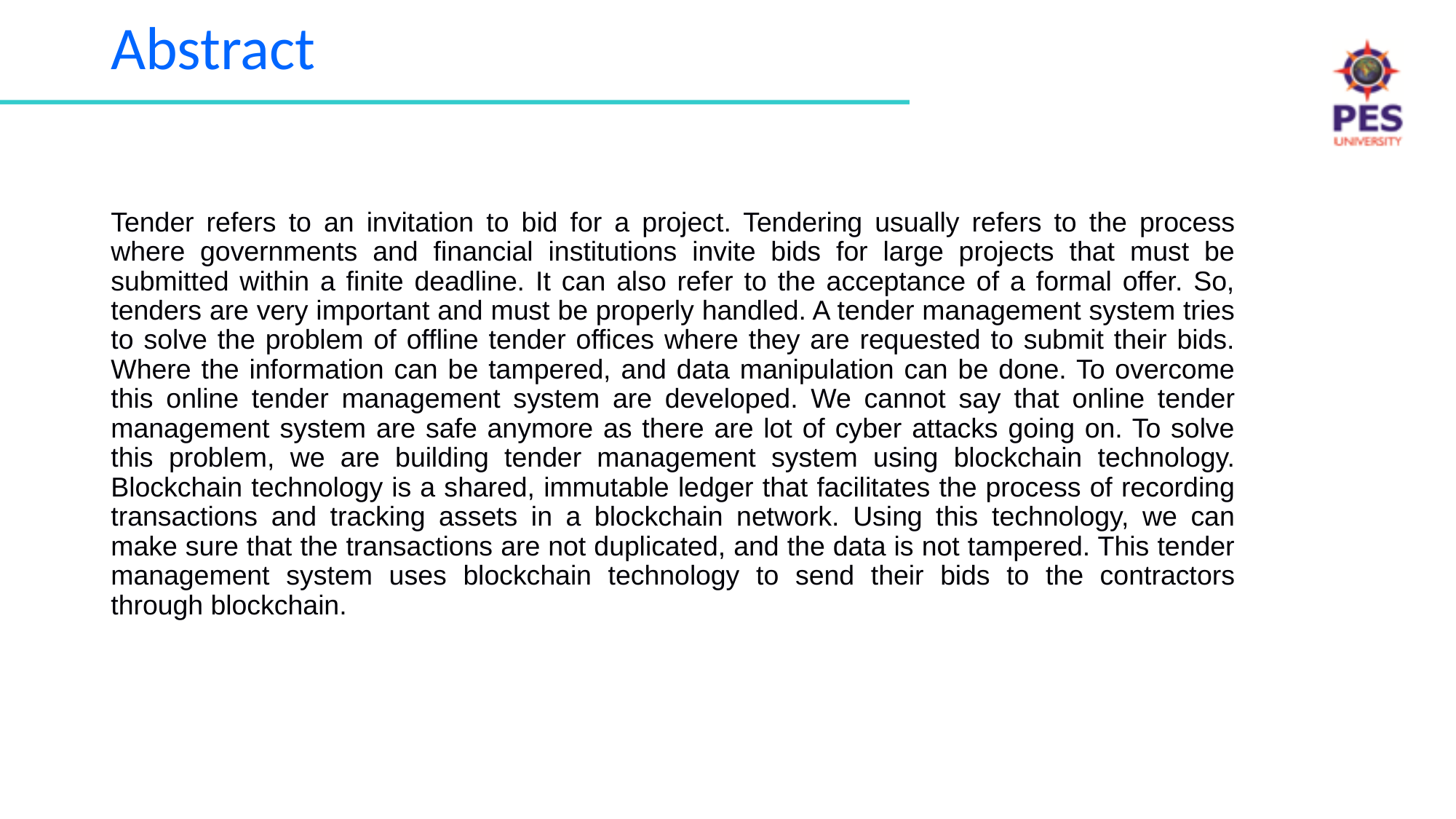

# Abstract

Tender refers to an invitation to bid for a project. Tendering usually refers to the process where governments and financial institutions invite bids for large projects that must be submitted within a finite deadline. It can also refer to the acceptance of a formal offer. So, tenders are very important and must be properly handled. A tender management system tries to solve the problem of offline tender offices where they are requested to submit their bids. Where the information can be tampered, and data manipulation can be done. To overcome this online tender management system are developed. We cannot say that online tender management system are safe anymore as there are lot of cyber attacks going on. To solve this problem, we are building tender management system using blockchain technology. Blockchain technology is a shared, immutable ledger that facilitates the process of recording transactions and tracking assets in a blockchain network. Using this technology, we can make sure that the transactions are not duplicated, and the data is not tampered. This tender management system uses blockchain technology to send their bids to the contractors through blockchain.